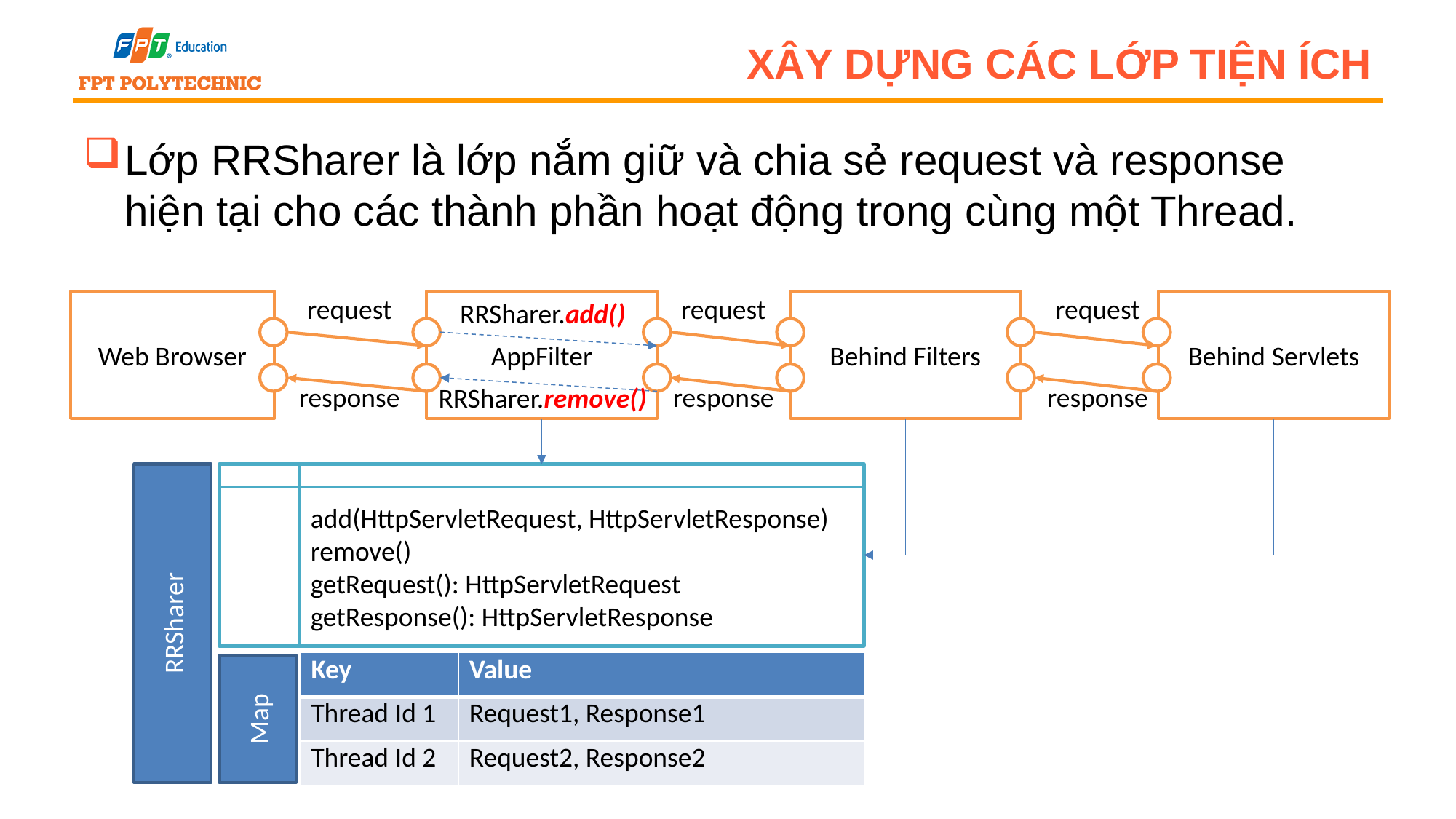

# Xây dựng các lớp tiện ích
Lớp RRSharer là lớp nắm giữ và chia sẻ request và response hiện tại cho các thành phần hoạt động trong cùng một Thread.
request
request
request
Web Browser
AppFilter
RRSharer.add()
Behind Filters
Behind Servlets

response
response
response
RRSharer.remove()
add(HttpServletRequest, HttpServletResponse)
remove()
getRequest(): HttpServletRequest
getResponse(): HttpServletResponse
RRSharer
| Key | Value |
| --- | --- |
| Thread Id 1 | Request1, Response1 |
| Thread Id 2 | Request2, Response2 |
Map